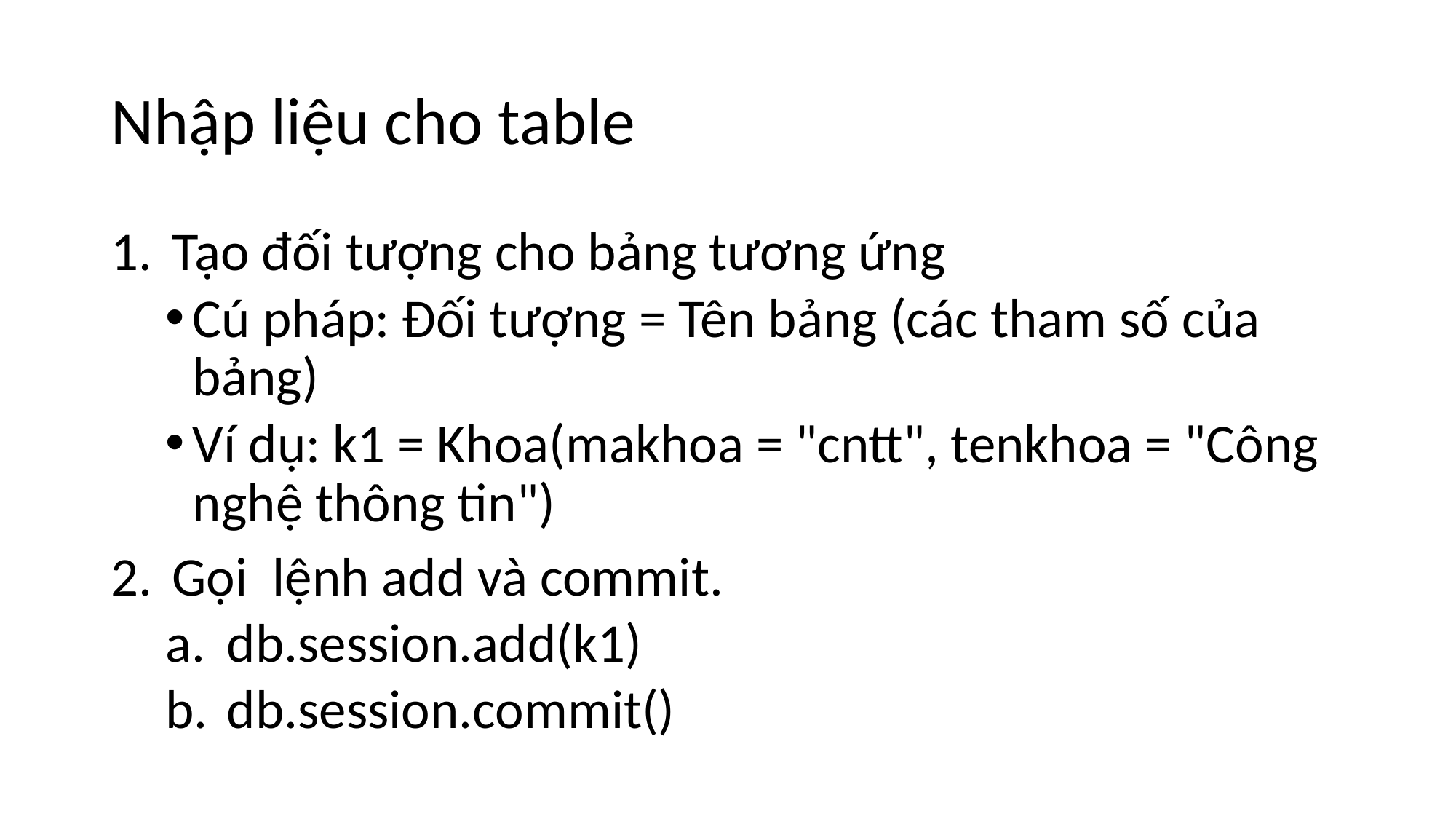

# Nhập liệu cho table
Tạo đối tượng cho bảng tương ứng
Cú pháp: Đối tượng = Tên bảng (các tham số của bảng)
Ví dụ: k1 = Khoa(makhoa = "cntt", tenkhoa = "Công nghệ thông tin")
Gọi  lệnh add và commit.
db.session.add(k1)
db.session.commit()